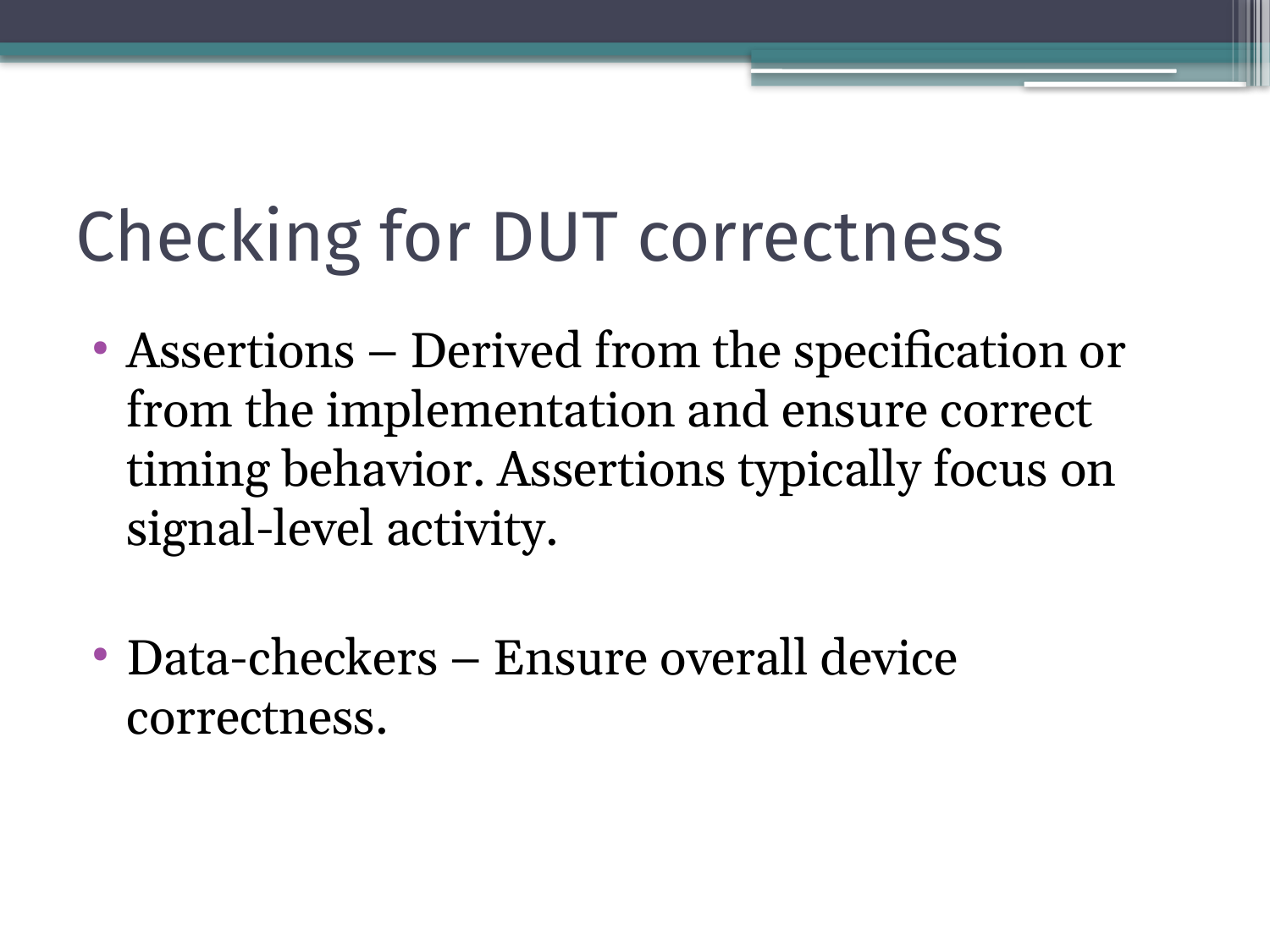

# Checking for DUT correctness
Assertions – Derived from the specification or from the implementation and ensure correct timing behavior. Assertions typically focus on signal-level activity.

Data-checkers – Ensure overall device correctness.